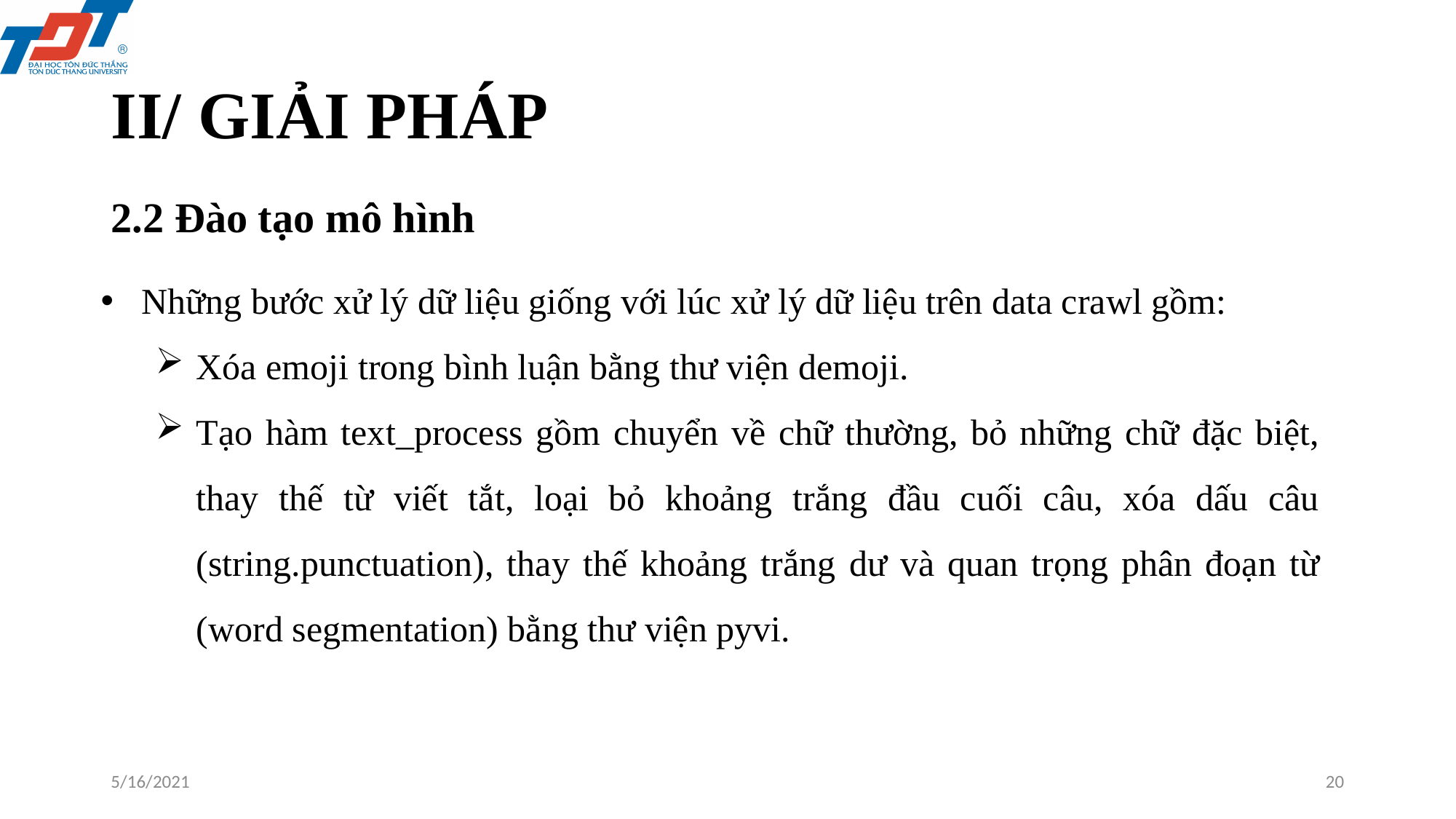

# II/ GIẢI PHÁP
2.2 Đào tạo mô hình
Những bước xử lý dữ liệu giống với lúc xử lý dữ liệu trên data crawl gồm:
Xóa emoji trong bình luận bằng thư viện demoji.
Tạo hàm text_process gồm chuyển về chữ thường, bỏ những chữ đặc biệt, thay thế từ viết tắt, loại bỏ khoảng trắng đầu cuối câu, xóa dấu câu (string.punctuation), thay thế khoảng trắng dư và quan trọng phân đoạn từ (word segmentation) bằng thư viện pyvi.
5/16/2021
20